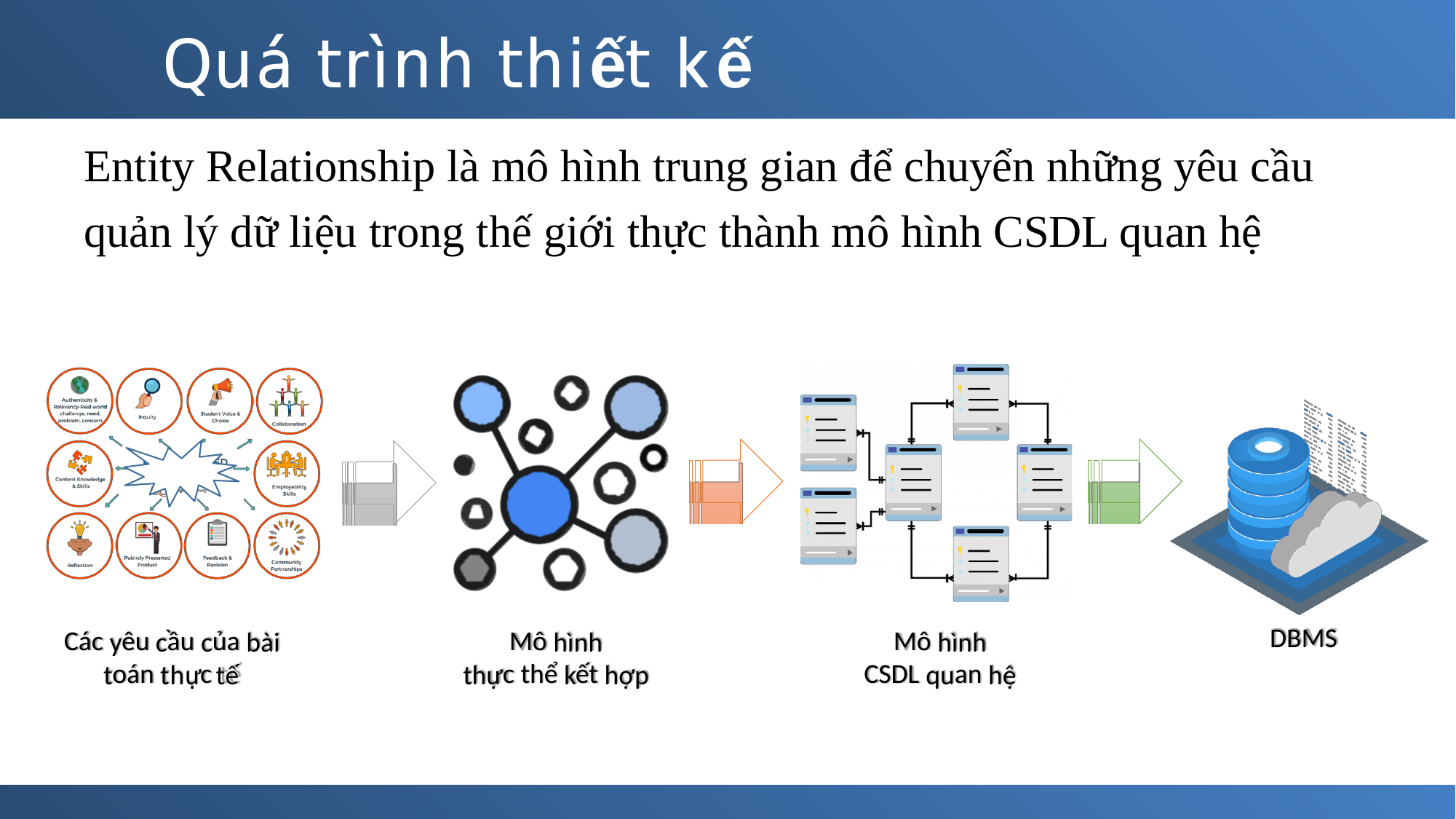

Quá
trình thiết
kế
Entity Relationship là mô hình trung gian để chuyển những yêu cầu
quản
lý
dữ
liệu
trong
thế
giới
thực
thành
mô
hình
CSDL
quan
hệ

Các

êu

ầu

ủa

Mô

Mô

DBMS
y
t
c
c
bài
hình
k
hình
qu

oán

c

c

thể

ết

CSDL

an

thự  tế
thự
hợp
hệ